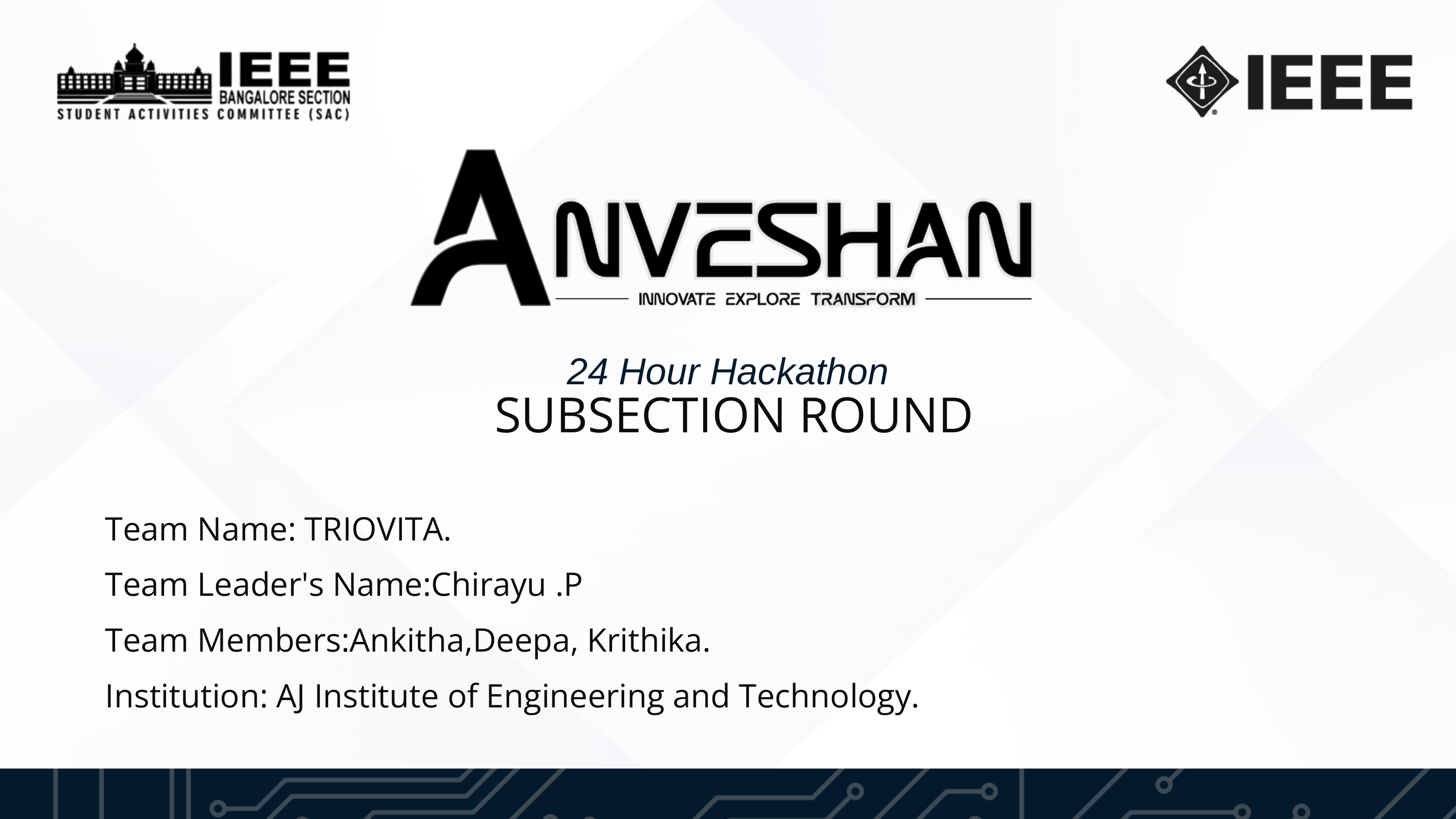

24 Hour Hackathon
 SUBSECTION ROUND
Team Name: TRIOVITA.
Team Leader's Name:Chirayu .P
Team Members:Ankitha,Deepa, Krithika.
Institution: AJ Institute of Engineering and Technology.